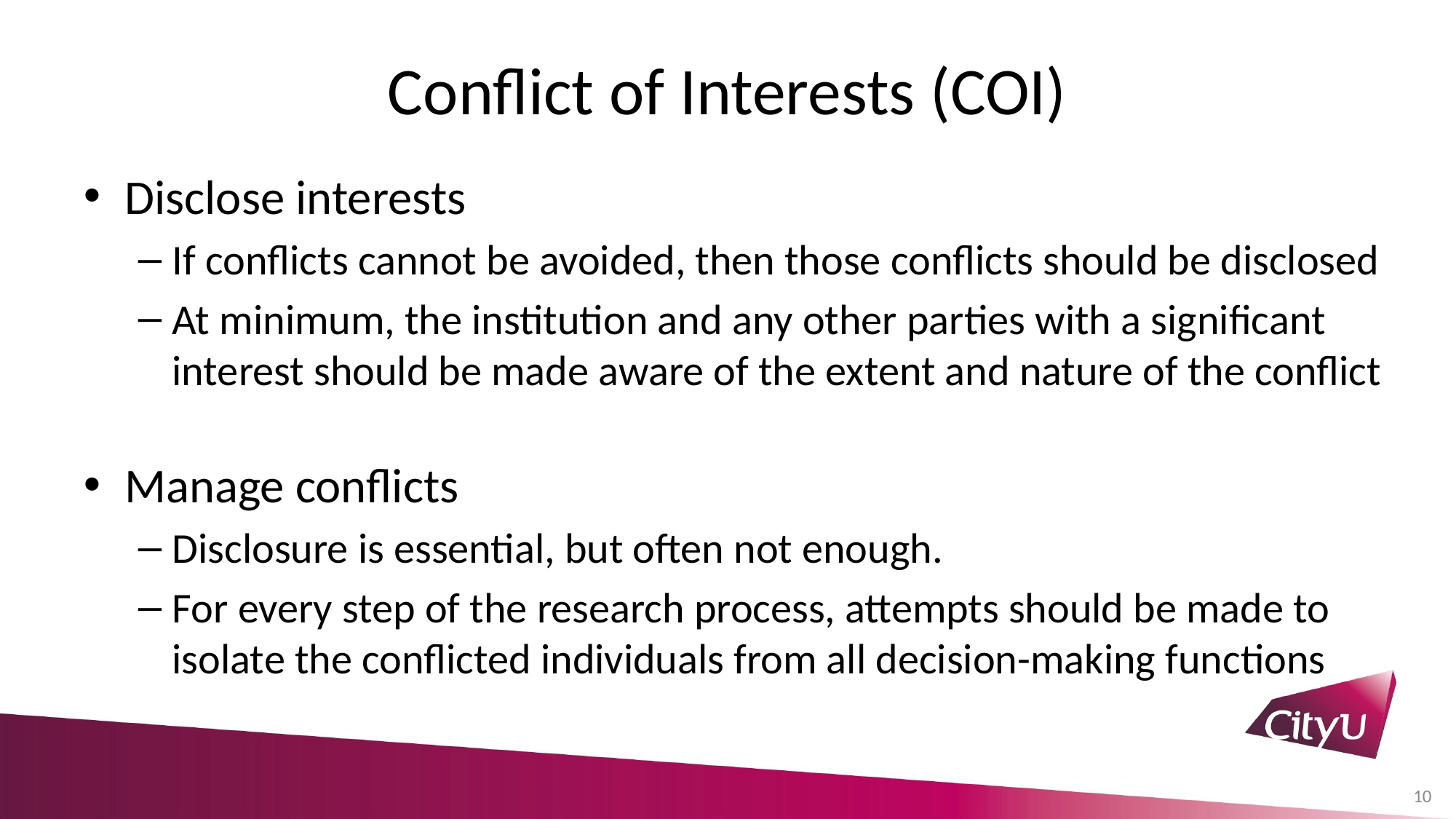

# Conflict of Interests (COI)
Disclose interests
If conflicts cannot be avoided, then those conflicts should be disclosed
At minimum, the institution and any other parties with a significant interest should be made aware of the extent and nature of the conflict
Manage conflicts
Disclosure is essential, but often not enough.
For every step of the research process, attempts should be made to isolate the conflicted individuals from all decision-making functions
10